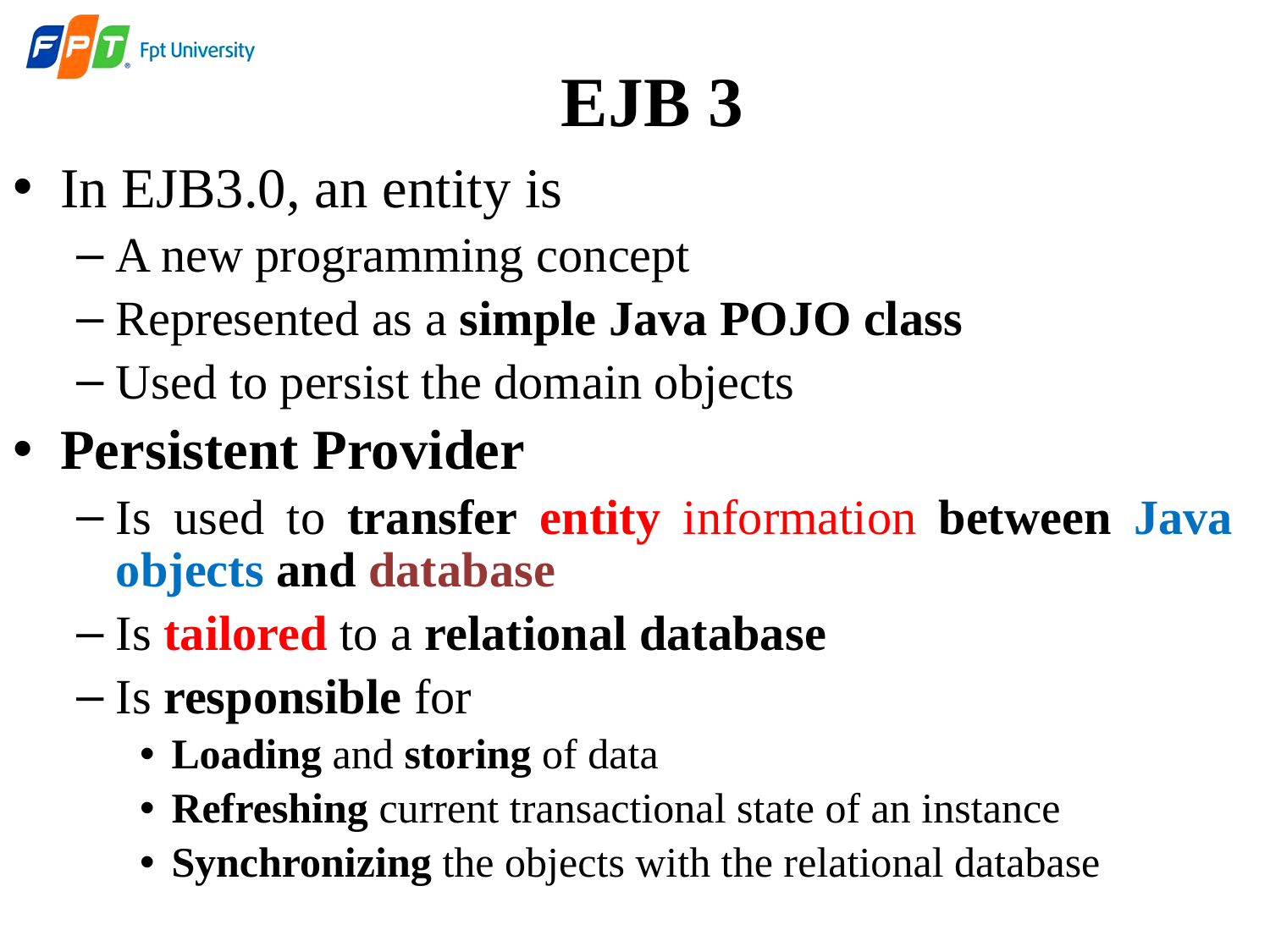

EJB 3
In EJB3.0, an entity is
A new programming concept
Represented as a simple Java POJO class
Used to persist the domain objects
Persistent Provider
Is used to transfer entity information between Java objects and database
Is tailored to a relational database
Is responsible for
Loading and storing of data
Refreshing current transactional state of an instance
Synchronizing the objects with the relational database